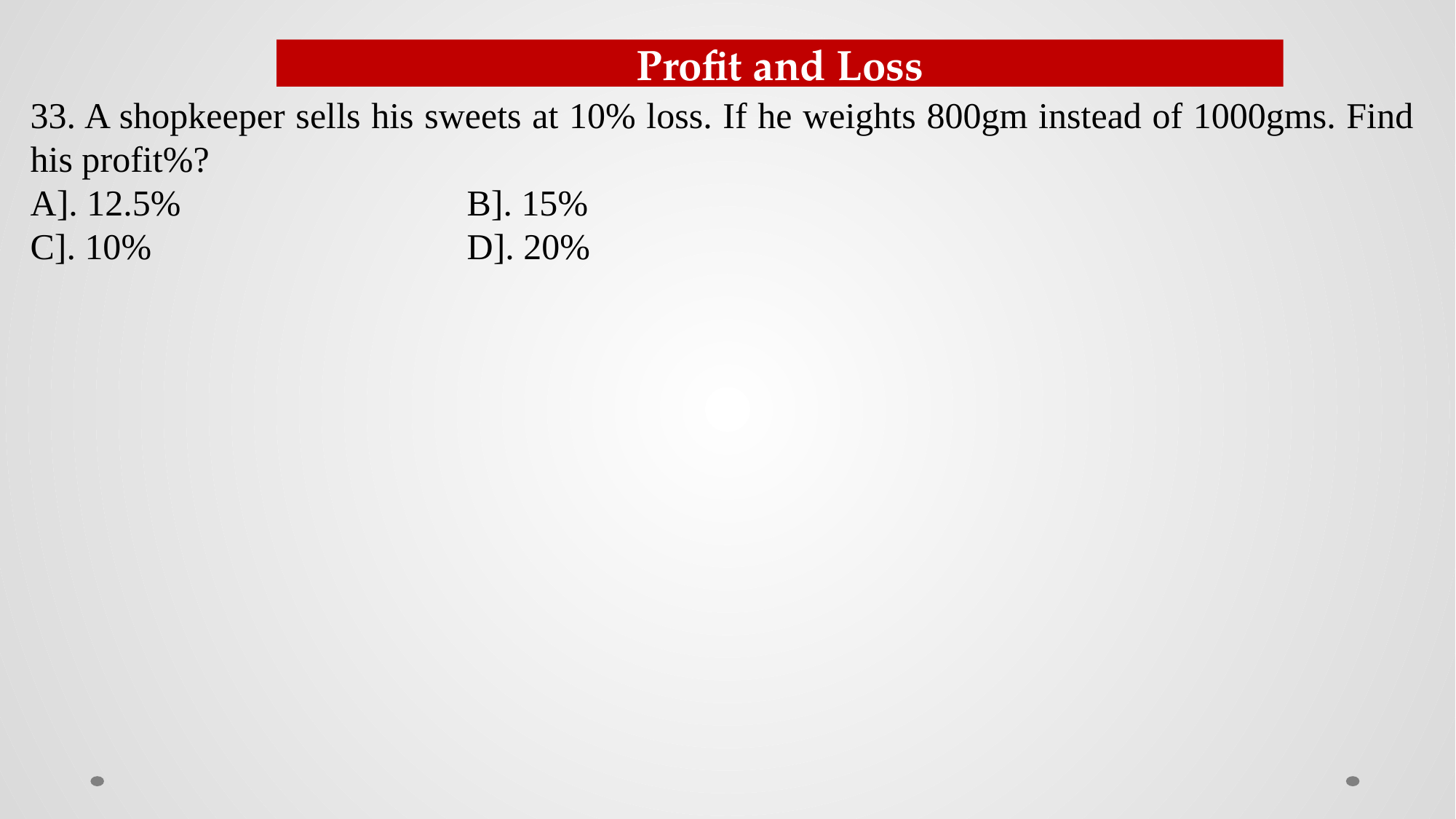

Profit and Loss
33. A shopkeeper sells his sweets at 10% loss. If he weights 800gm instead of 1000gms. Find his profit%?
A]. 12.5% 			B]. 15%
C]. 10% 			D]. 20%